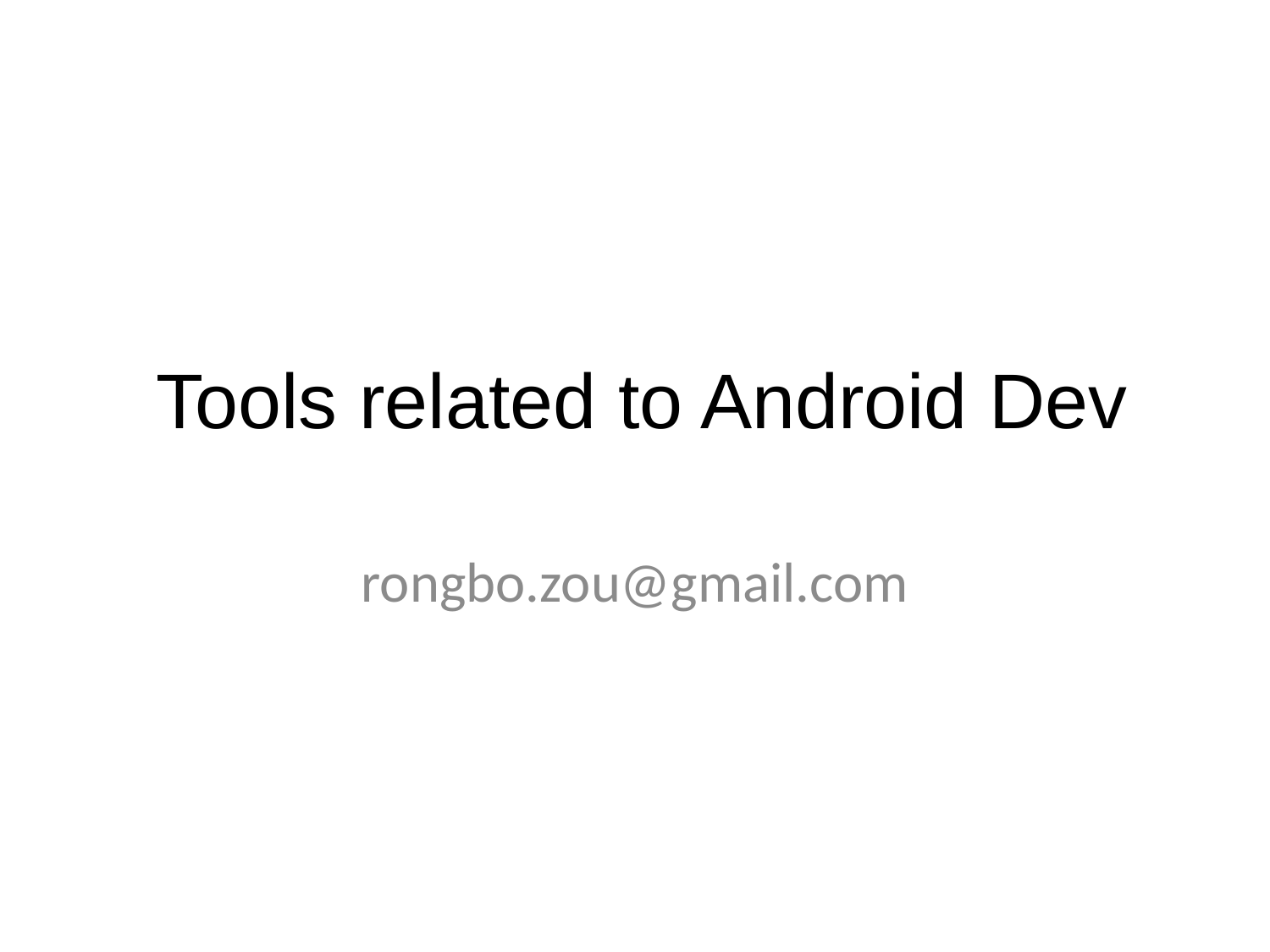

# Tools related to Android Dev
rongbo.zou@gmail.com